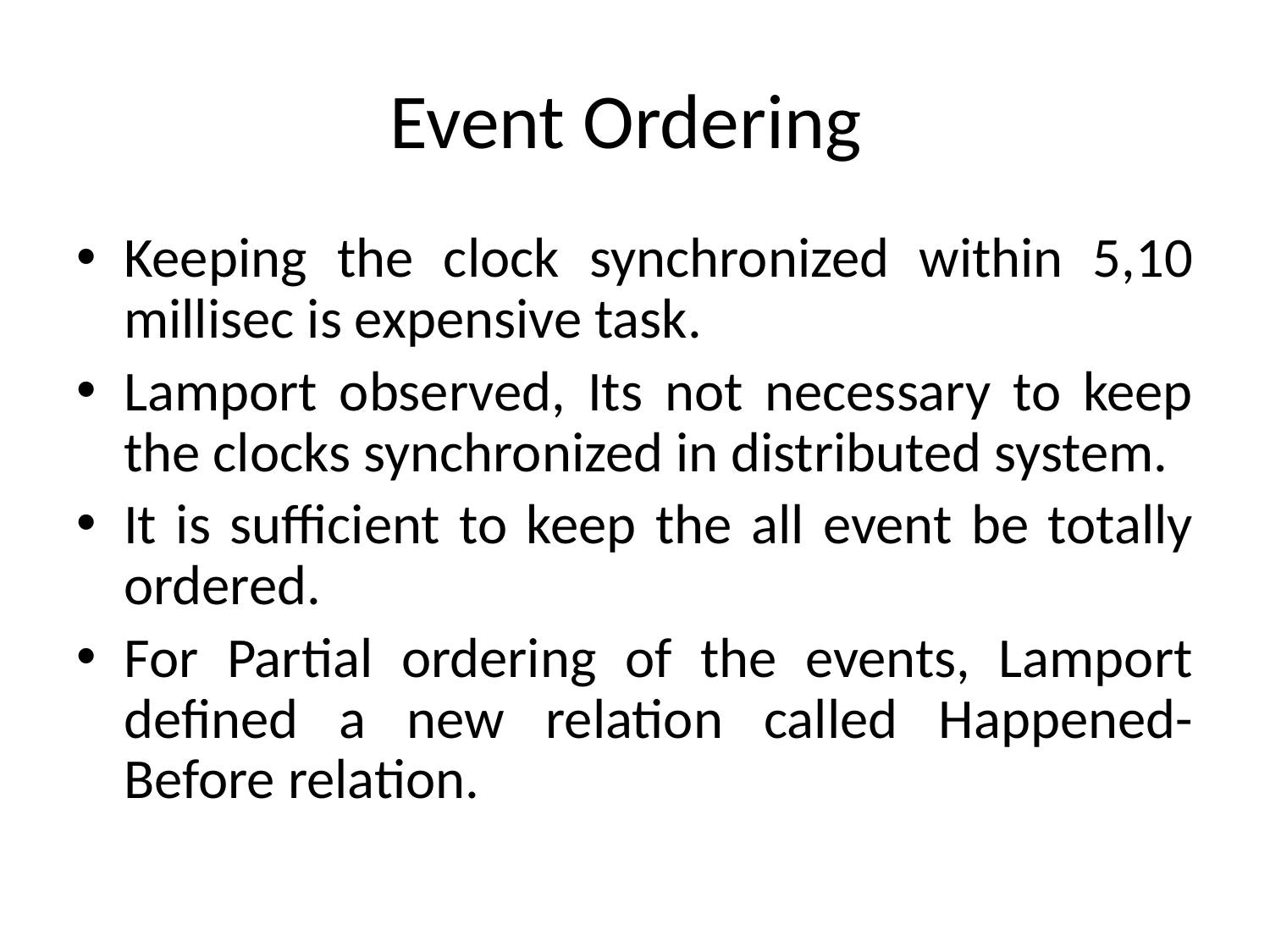

# Event Ordering
Keeping the clock synchronized within 5,10 millisec is expensive task.
Lamport observed, Its not necessary to keep the clocks synchronized in distributed system.
It is sufficient to keep the all event be totally ordered.
For Partial ordering of the events, Lamport defined a new relation called Happened-Before relation.